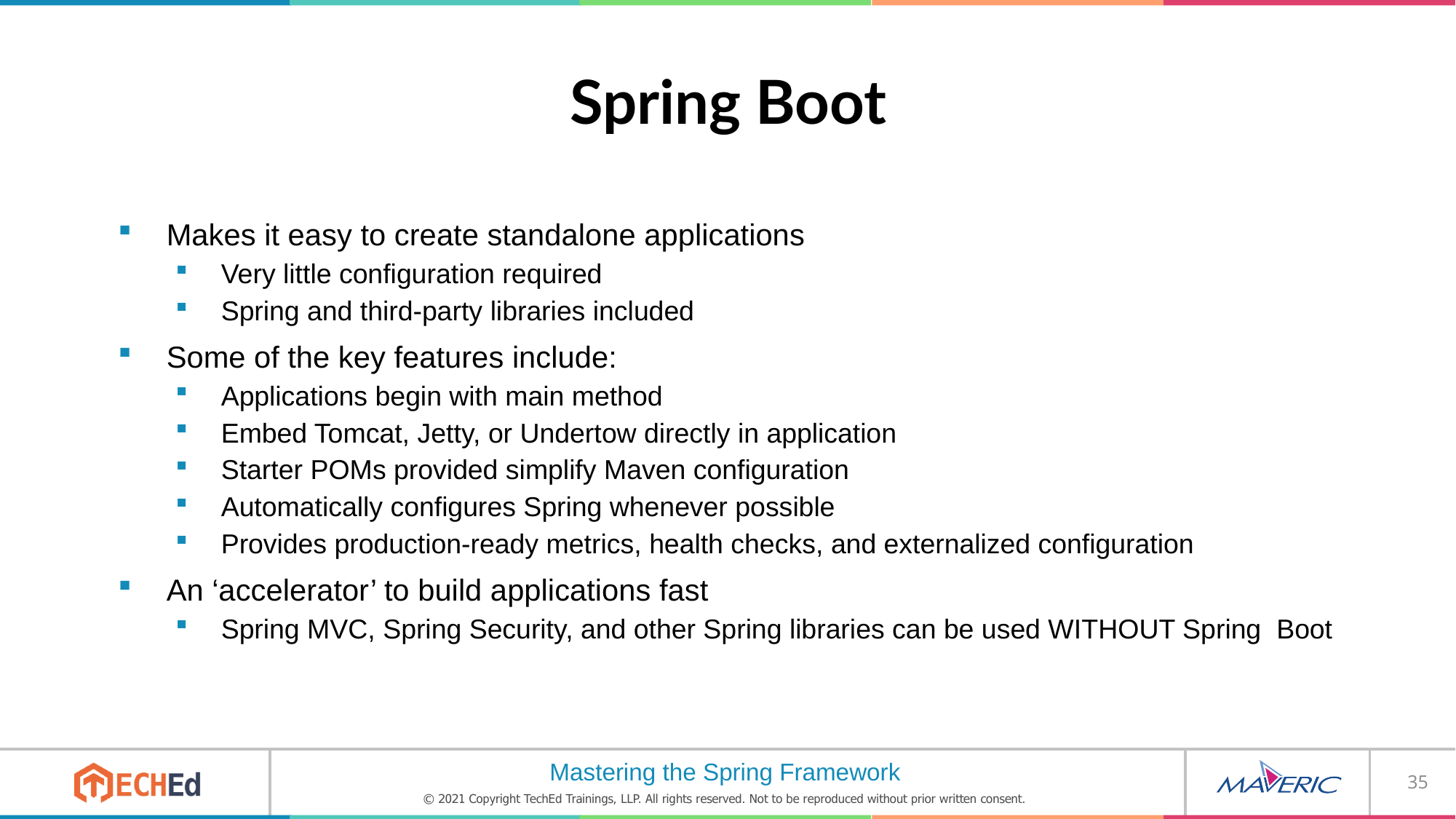

# Spring Boot
Makes it easy to create standalone applications
Very little configuration required
Spring and third-party libraries included
Some of the key features include:
Applications begin with main method
Embed Tomcat, Jetty, or Undertow directly in application
Starter POMs provided simplify Maven configuration
Automatically configures Spring whenever possible
Provides production-ready metrics, health checks, and externalized configuration
An ‘accelerator’ to build applications fast
Spring MVC, Spring Security, and other Spring libraries can be used WITHOUT Spring  Boot